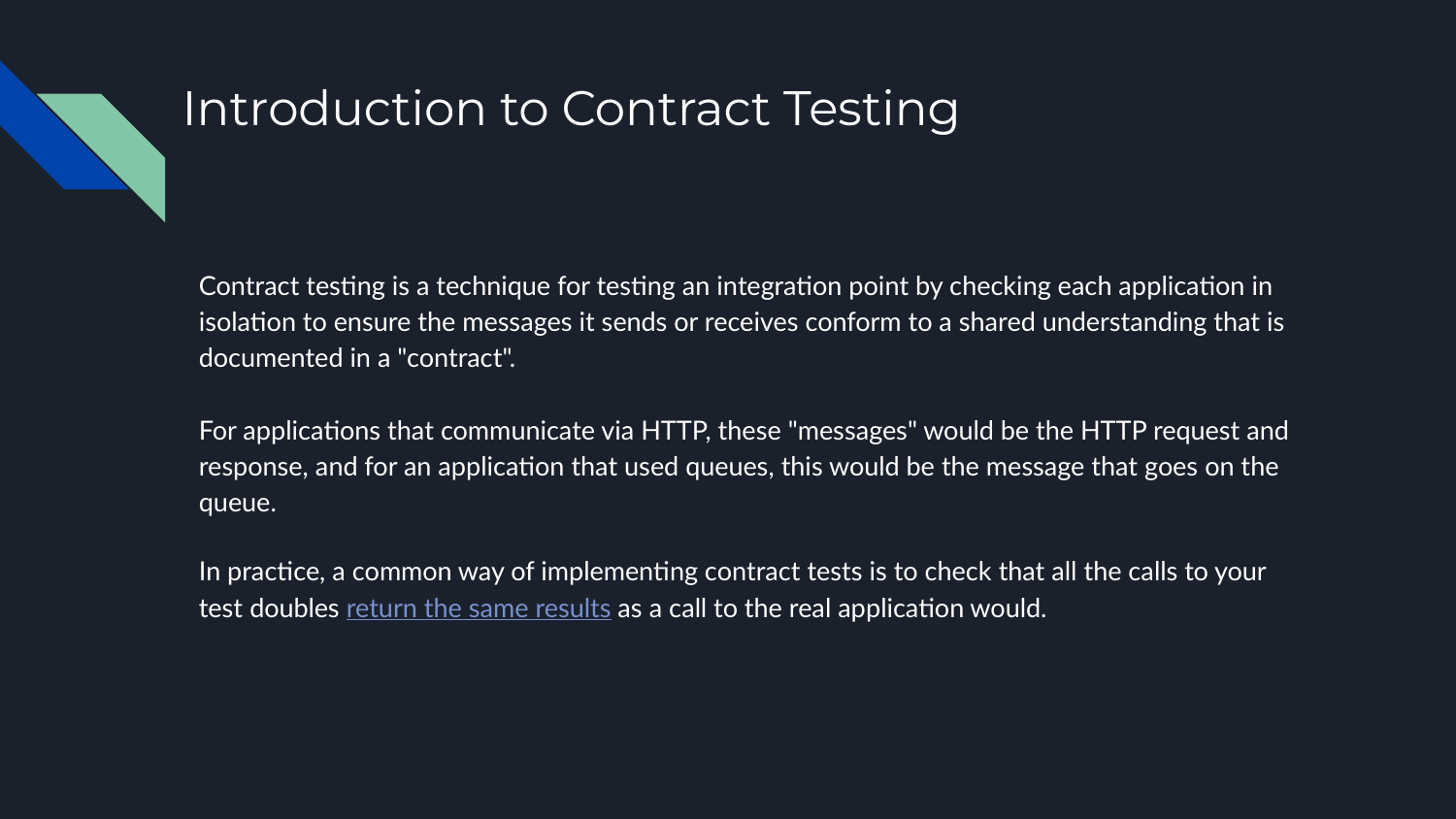

# Introduction to Contract Testing
Contract testing is a technique for testing an integration point by checking each application in isolation to ensure the messages it sends or receives conform to a shared understanding that is documented in a "contract".
For applications that communicate via HTTP, these "messages" would be the HTTP request and response, and for an application that used queues, this would be the message that goes on the queue.
In practice, a common way of implementing contract tests is to check that all the calls to your test doubles return the same results as a call to the real application would.